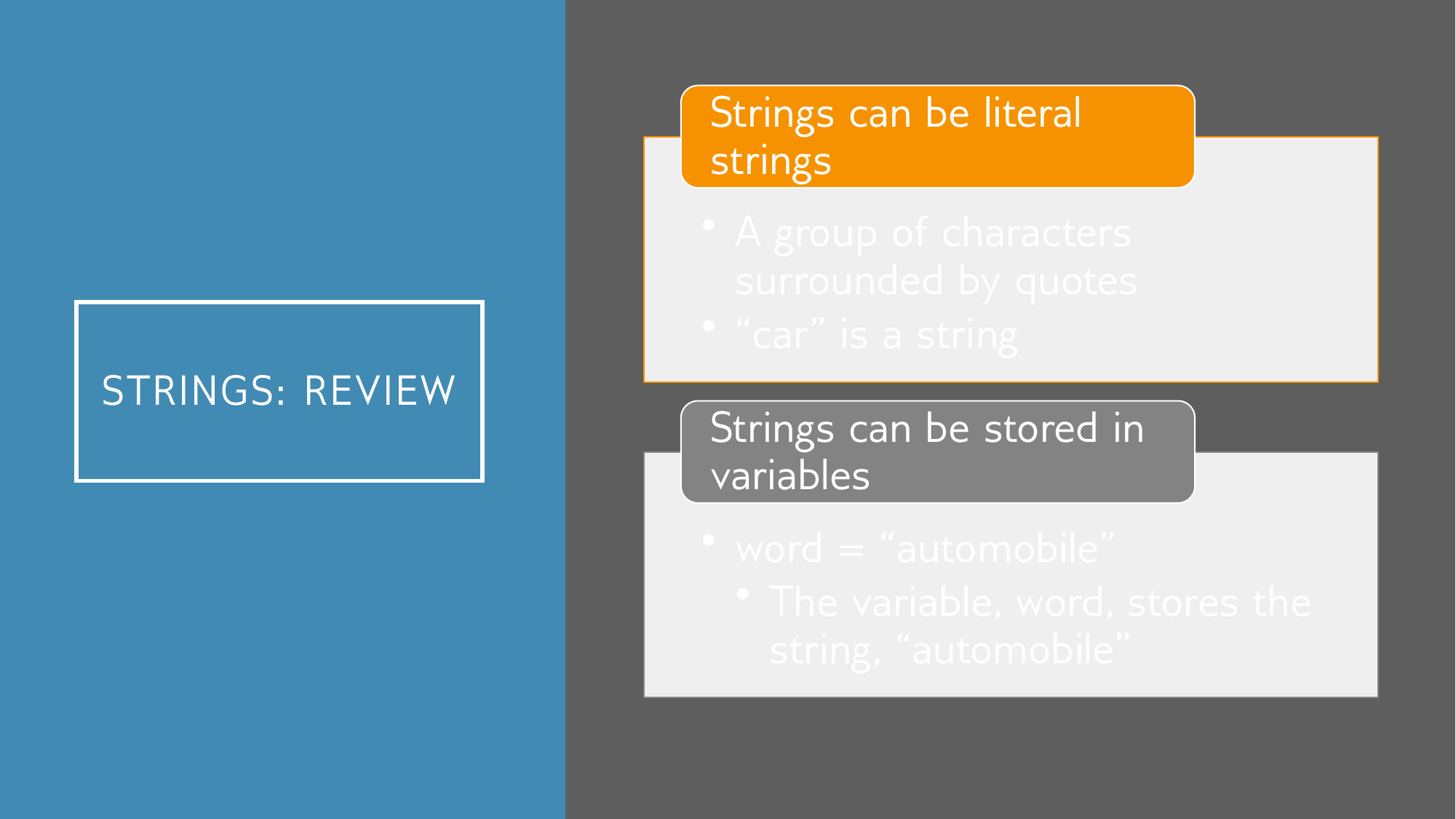

A group of characters surrounded by quotes
“car” is a string
Strings can be literal strings
word = “automobile”
The variable, word, stores the string, “automobile”
Strings can be stored in variables
# Strings: Review